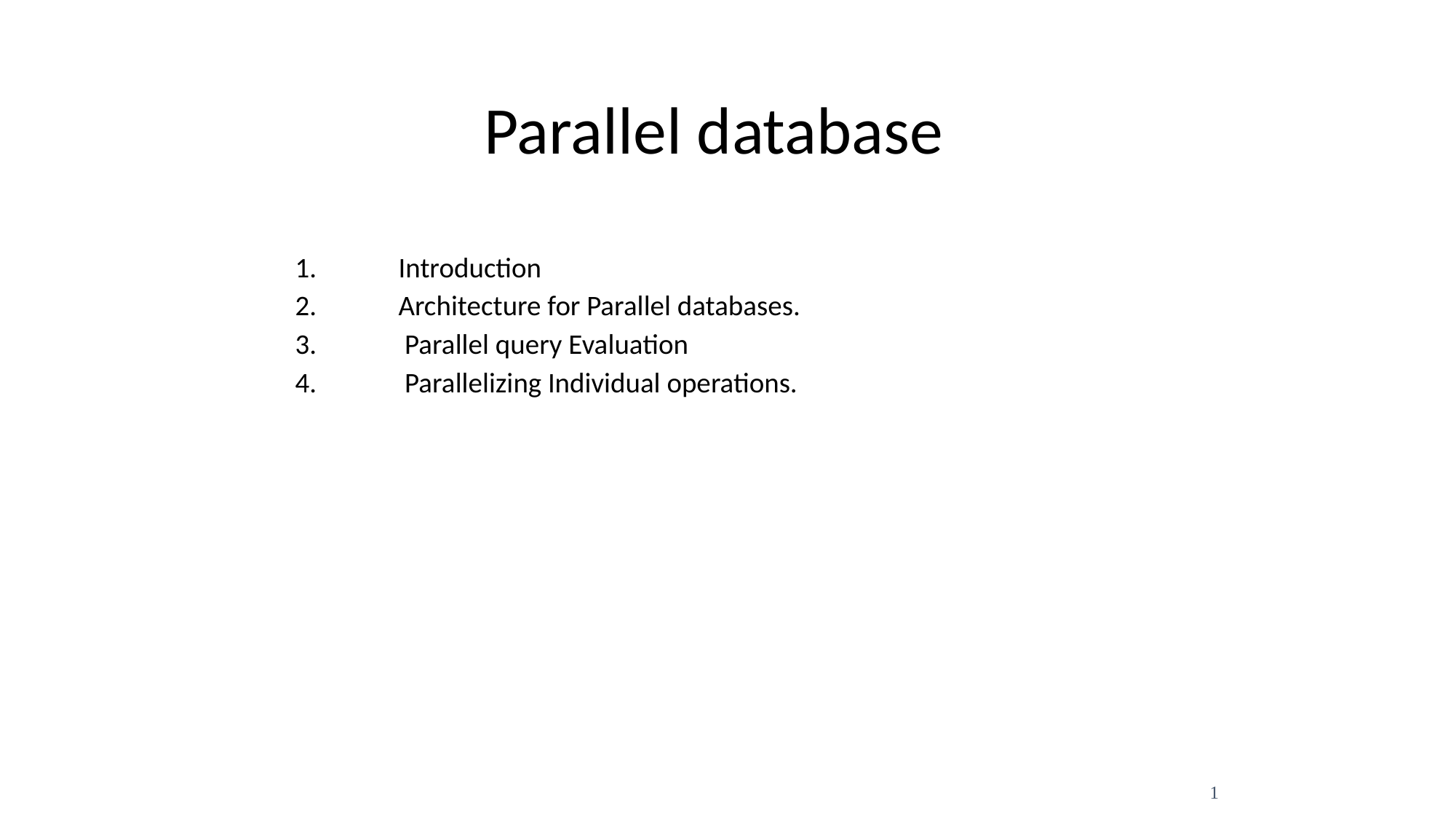

Parallel database
Introduction
Architecture for Parallel databases.
 Parallel query Evaluation
 Parallelizing Individual operations.

1
1